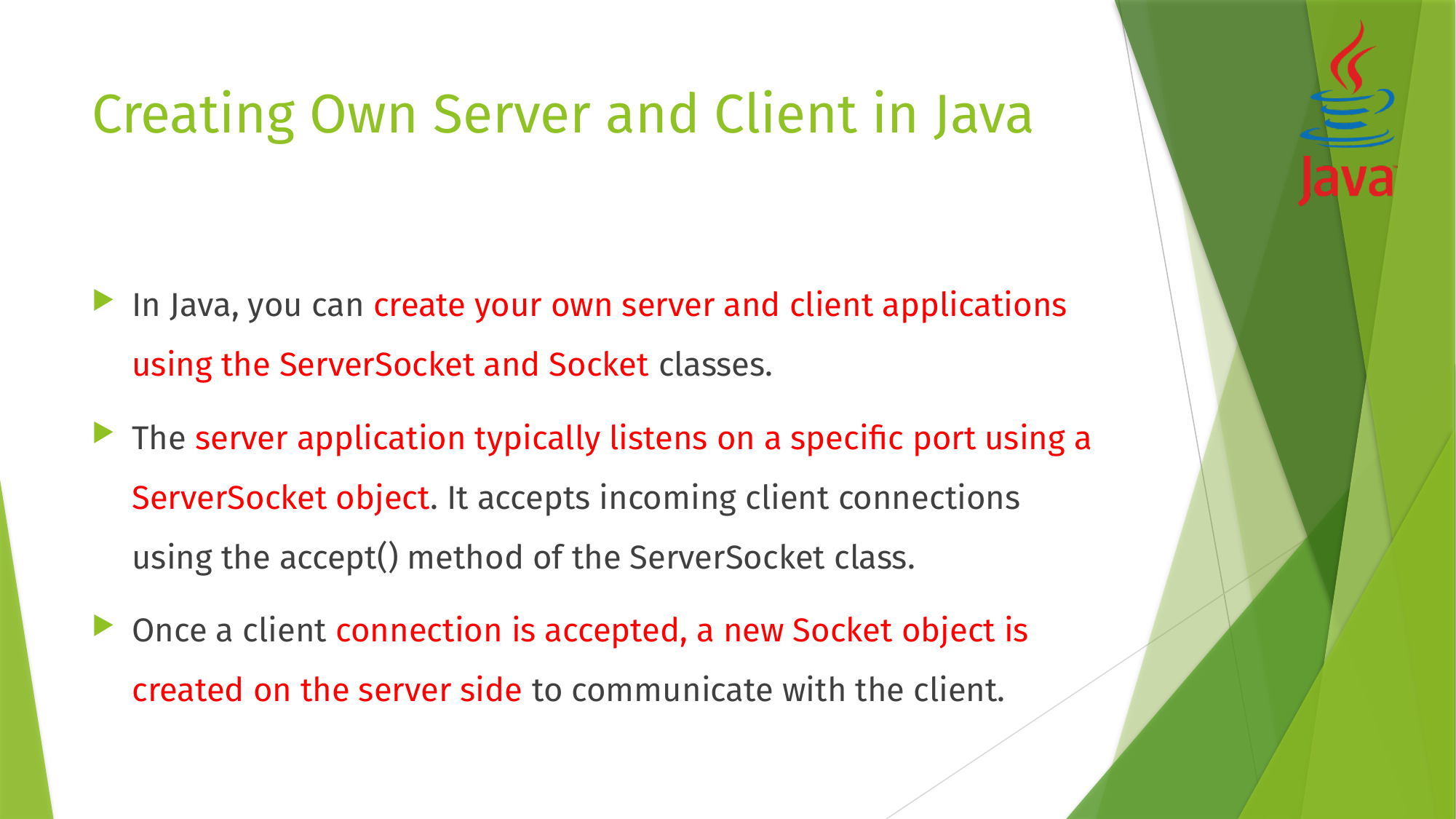

# Creating Own Server and Client in Java
In Java, you can create your own server and client applications using the ServerSocket and Socket classes.
The server application typically listens on a specific port using a ServerSocket object. It accepts incoming client connections using the accept() method of the ServerSocket class.
Once a client connection is accepted, a new Socket object is created on the server side to communicate with the client.